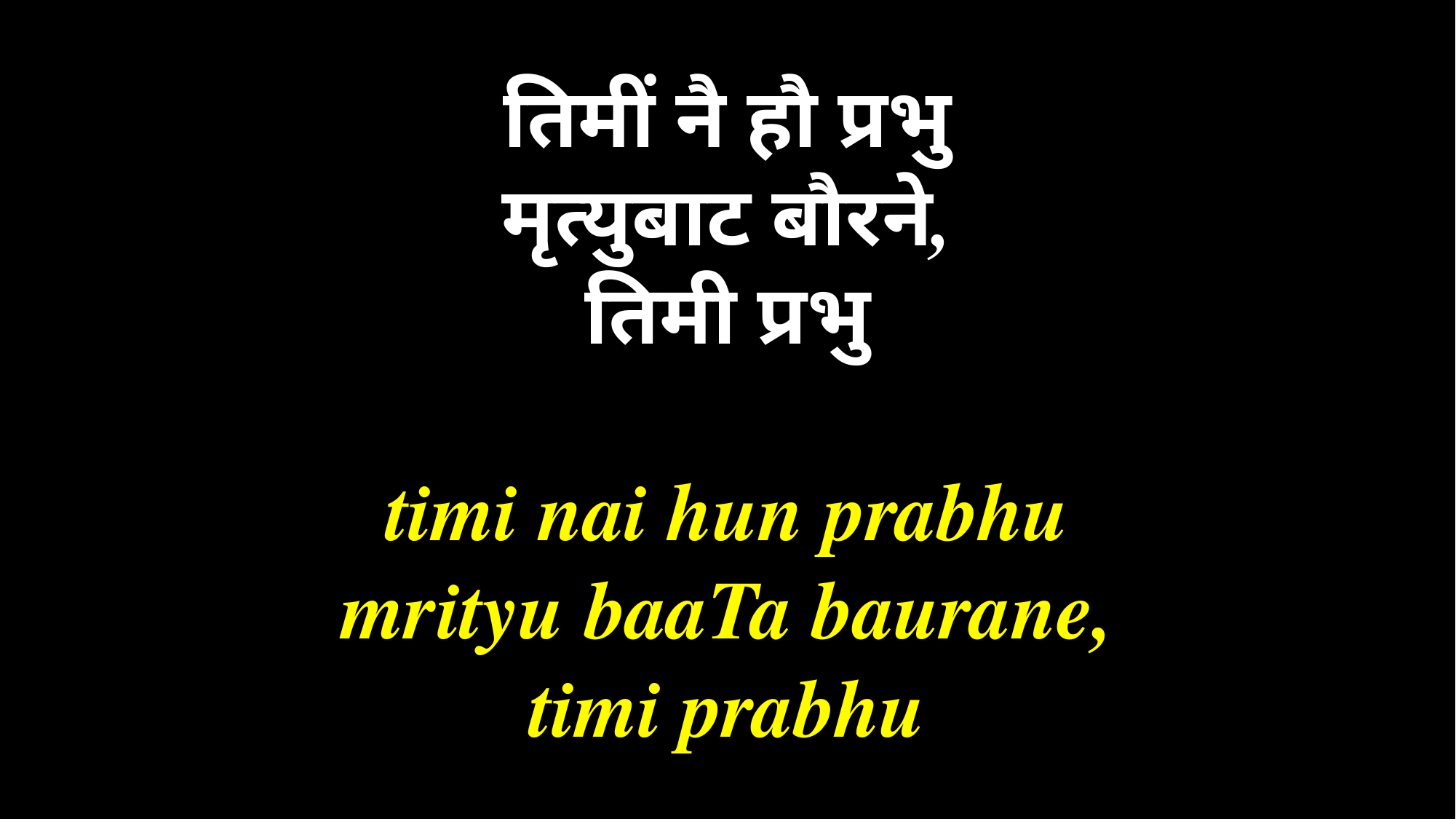

तिमीं नै हौ प्रभु
मृत्युबाट बौरने,
तिमी प्रभु

timi nai hun prabhu
mrityu baaTa baurane,
timi prabhu